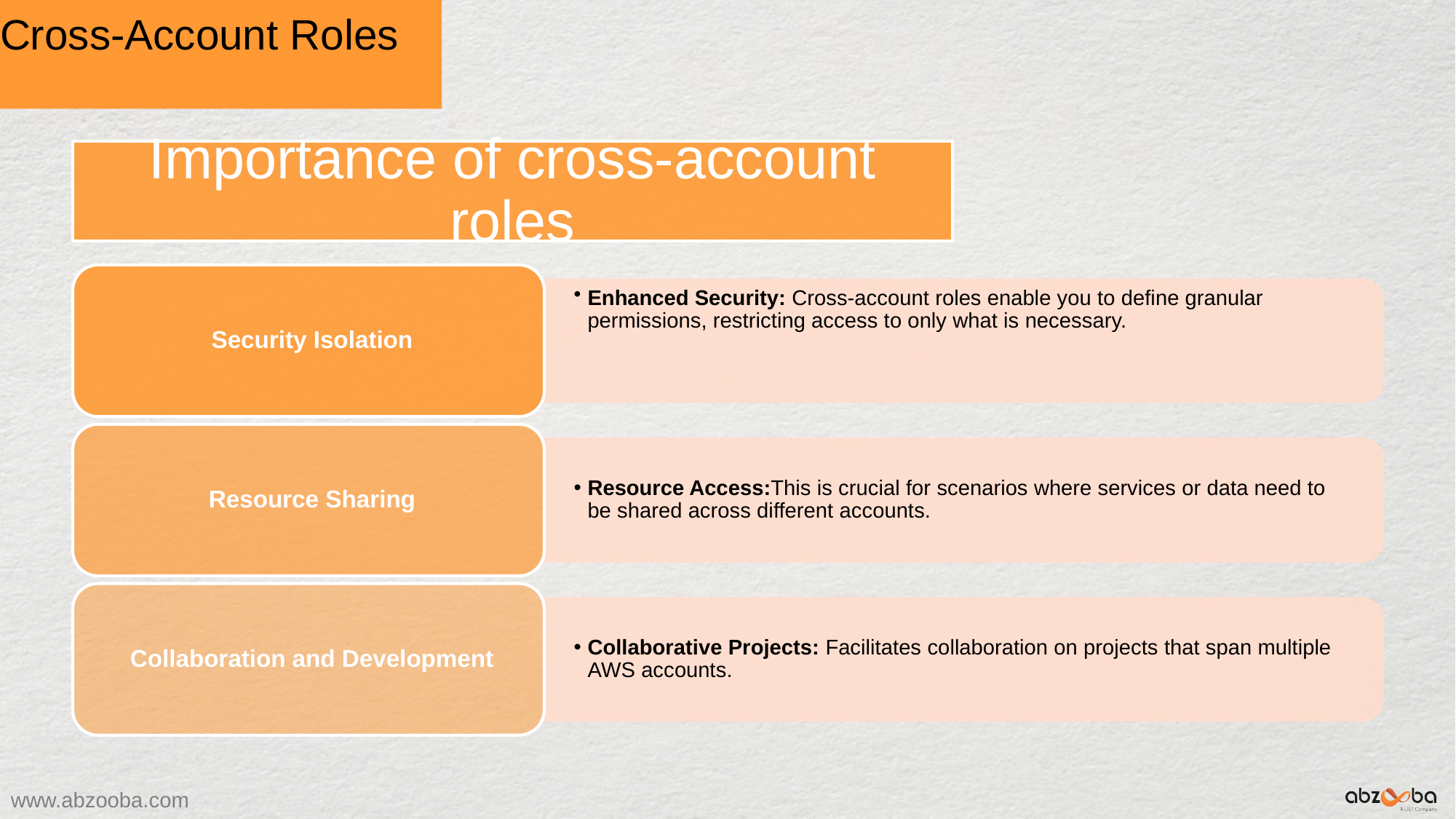

# Cross-Account Roles
Importance of cross-account roles
Enhanced Security: Cross-account roles enable you to define granular permissions, restricting access to only what is necessary.

Security Isolation
Resource Access:This is crucial for scenarios where services or data need to be shared across different accounts.
Resource Sharing
Collaborative Projects: Facilitates collaboration on projects that span multiple AWS accounts.
Collaboration and Development